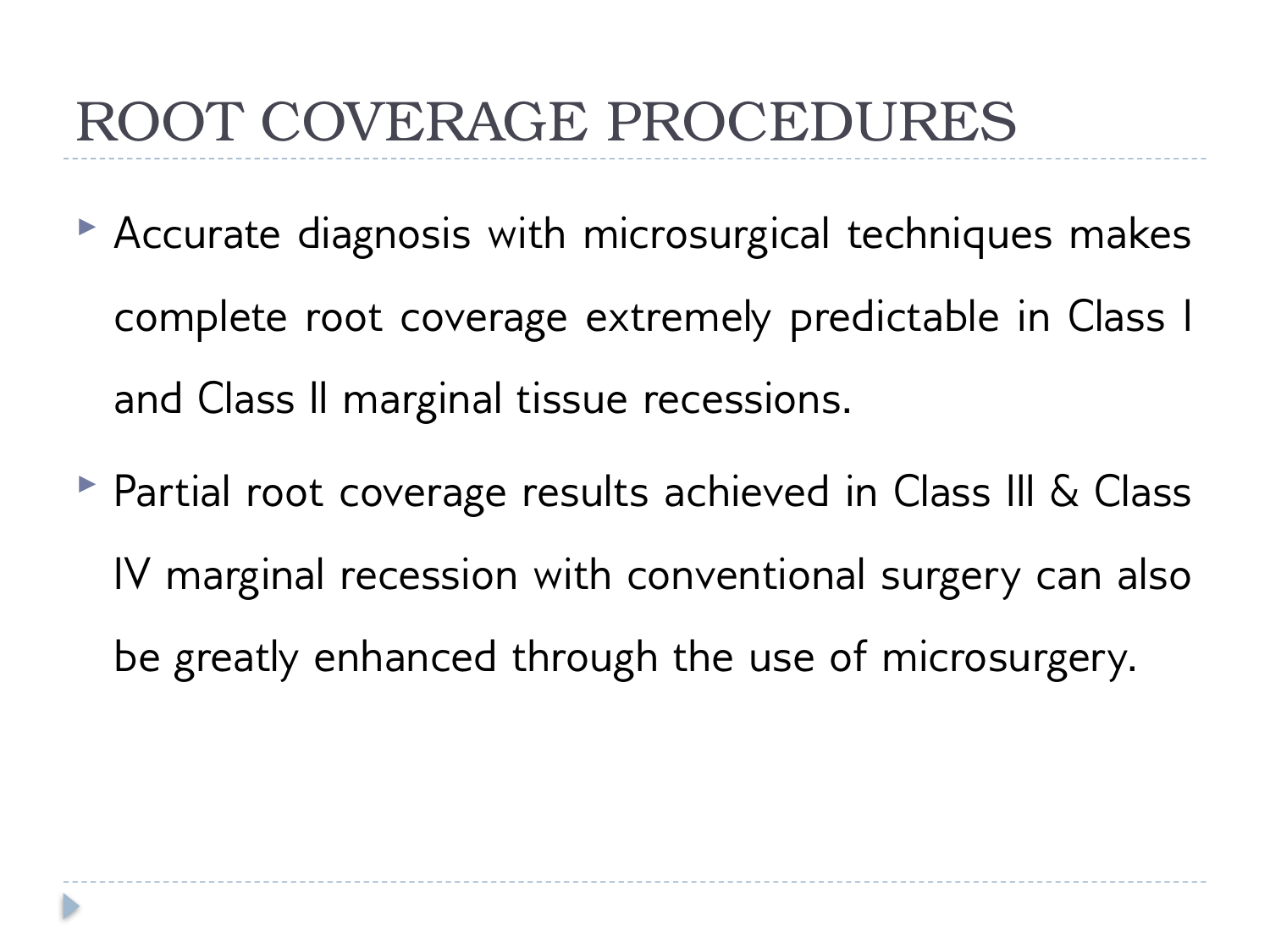

# ROOT COVERAGE PROCEDURES
Accurate diagnosis with microsurgical techniques makes complete root coverage extremely predictable in Class I and Class II marginal tissue recessions.
Partial root coverage results achieved in Class III & Class IV marginal recession with conventional surgery can also be greatly enhanced through the use of microsurgery.